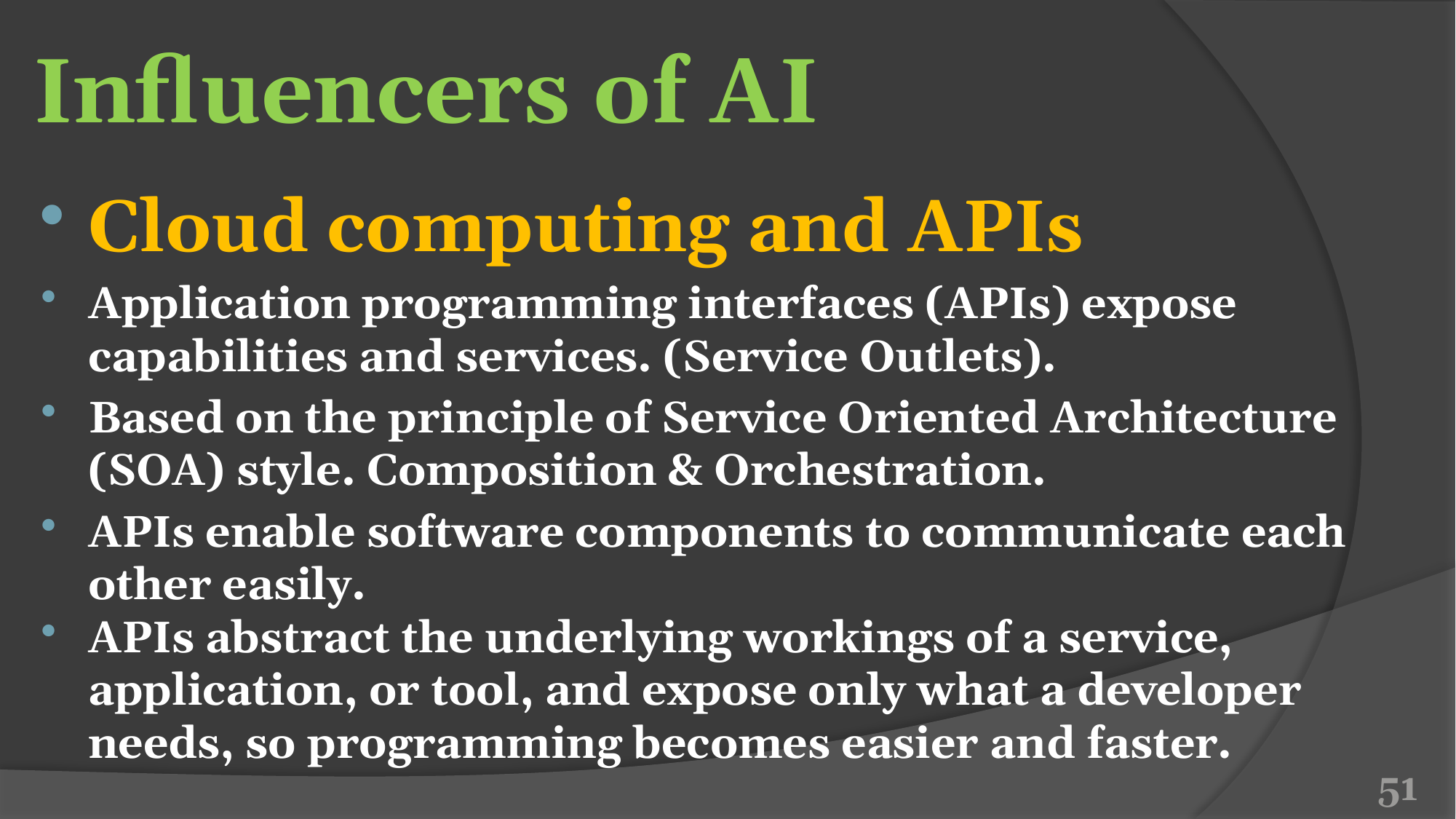

# Influencers of AI
Cloud computing and APIs
Application programming interfaces (APIs) expose capabilities and services. (Service Outlets).
Based on the principle of Service Oriented Architecture (SOA) style. Composition & Orchestration.
APIs enable software components to communicate each other easily.
APIs abstract the underlying workings of a service, application, or tool, and expose only what a developer needs, so programming becomes easier and faster.
51